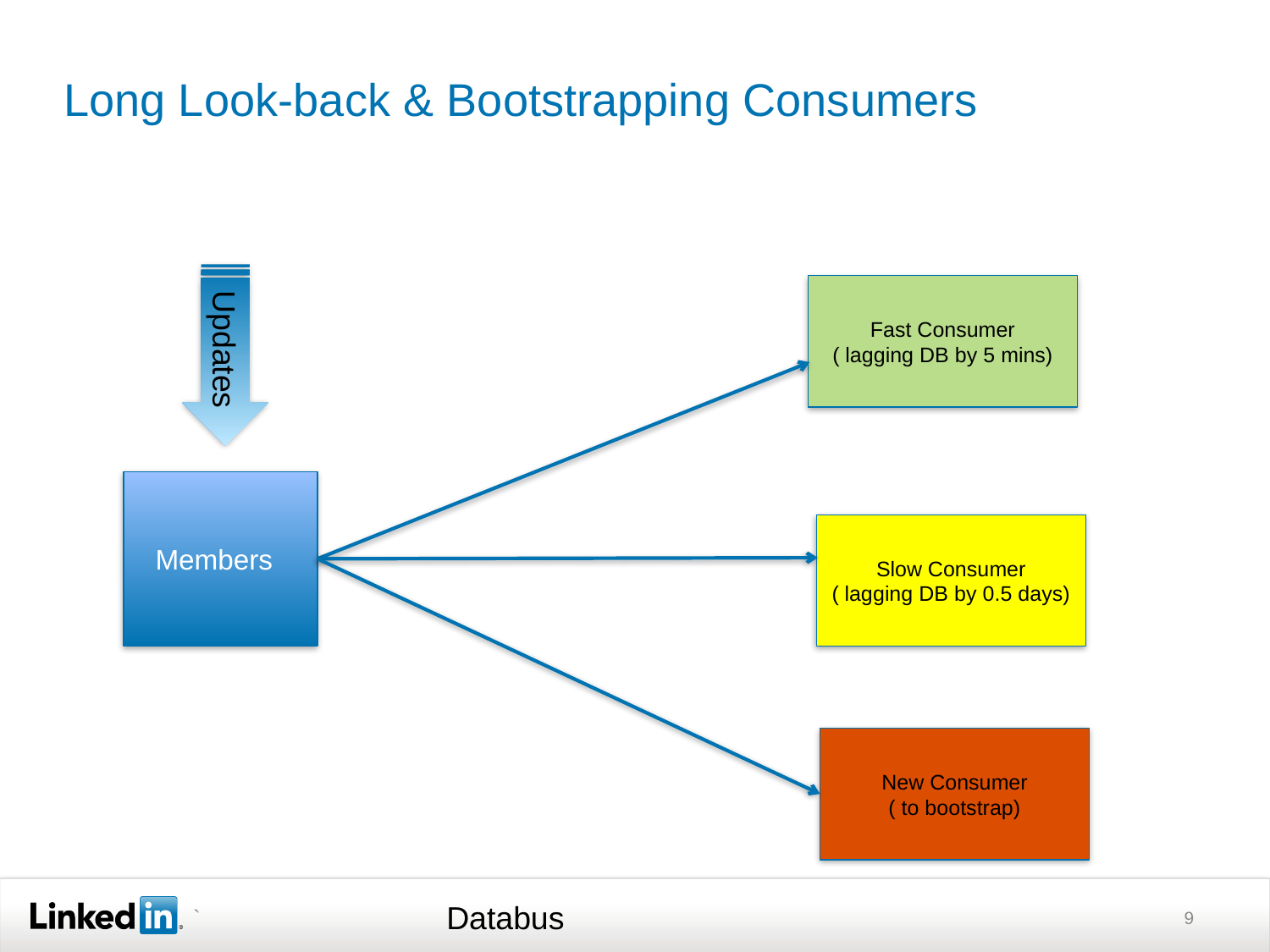

# Long Look-back & Bootstrapping Consumers
Fast Consumer
( lagging DB by 5 mins)
Updates
Members
Slow Consumer
( lagging DB by 0.5 days)
New Consumer
( to bootstrap)
Databus
9